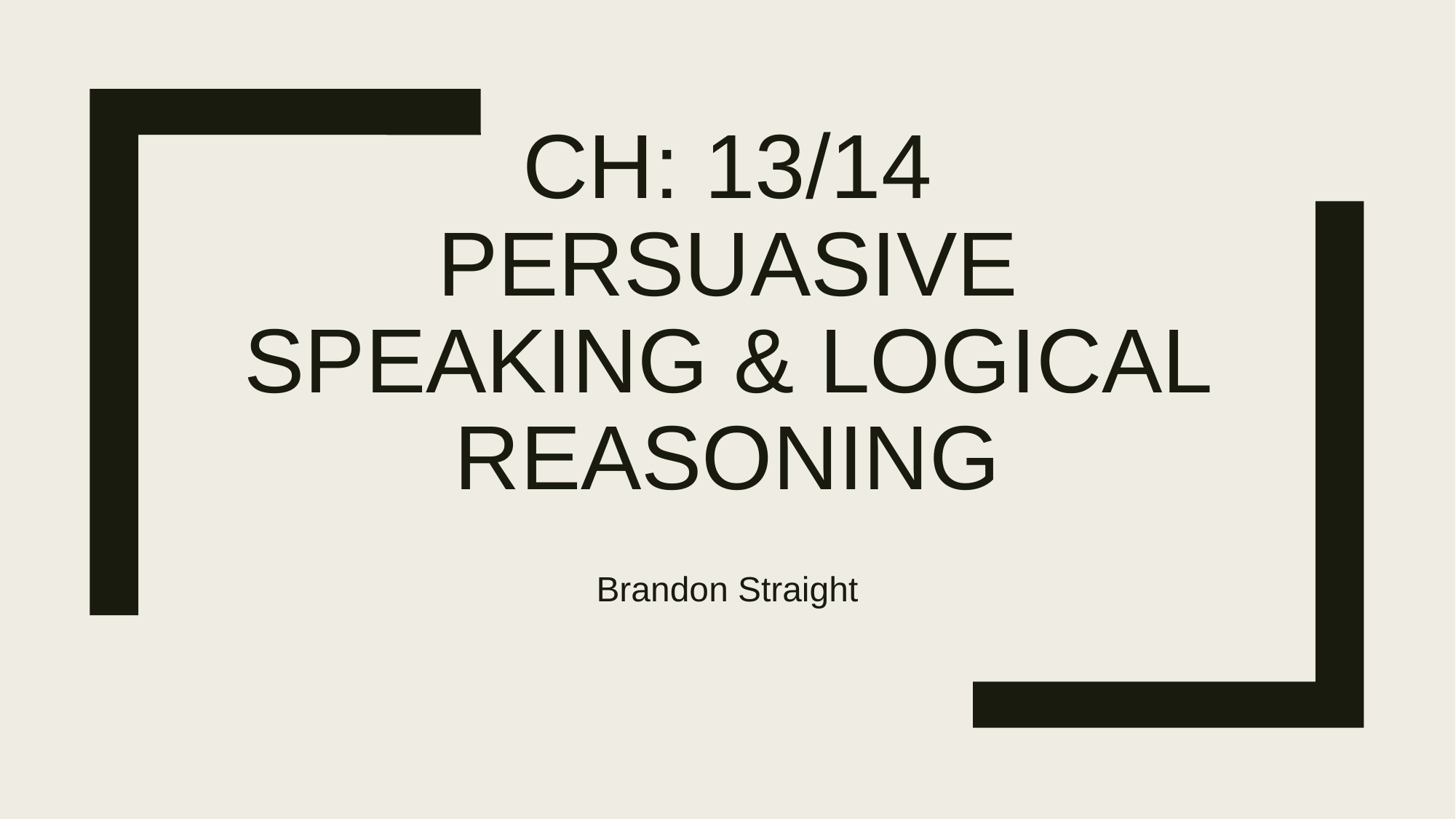

# CH: 13/14 Persuasive Speaking & Logical Reasoning
Brandon Straight